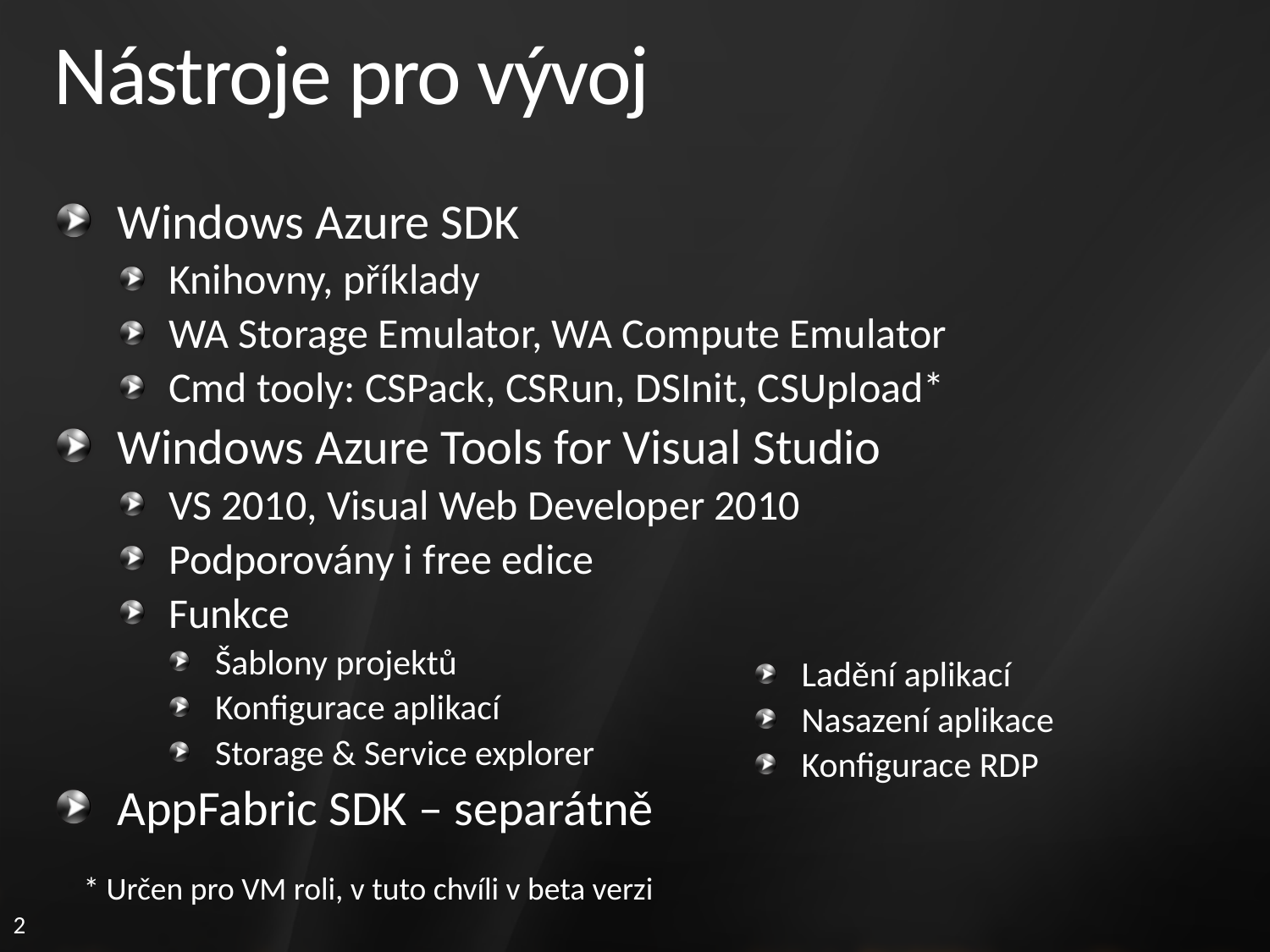

# Nástroje pro vývoj
Windows Azure SDK
Knihovny, příklady
WA Storage Emulator, WA Compute Emulator
Cmd tooly: CSPack, CSRun, DSInit, CSUpload*
Windows Azure Tools for Visual Studio
VS 2010, Visual Web Developer 2010
Podporovány i free edice
Funkce
Šablony projektů
Konfigurace aplikací
Storage & Service explorer
AppFabric SDK – separátně
Ladění aplikací
Nasazení aplikace
Konfigurace RDP
* Určen pro VM roli, v tuto chvíli v beta verzi